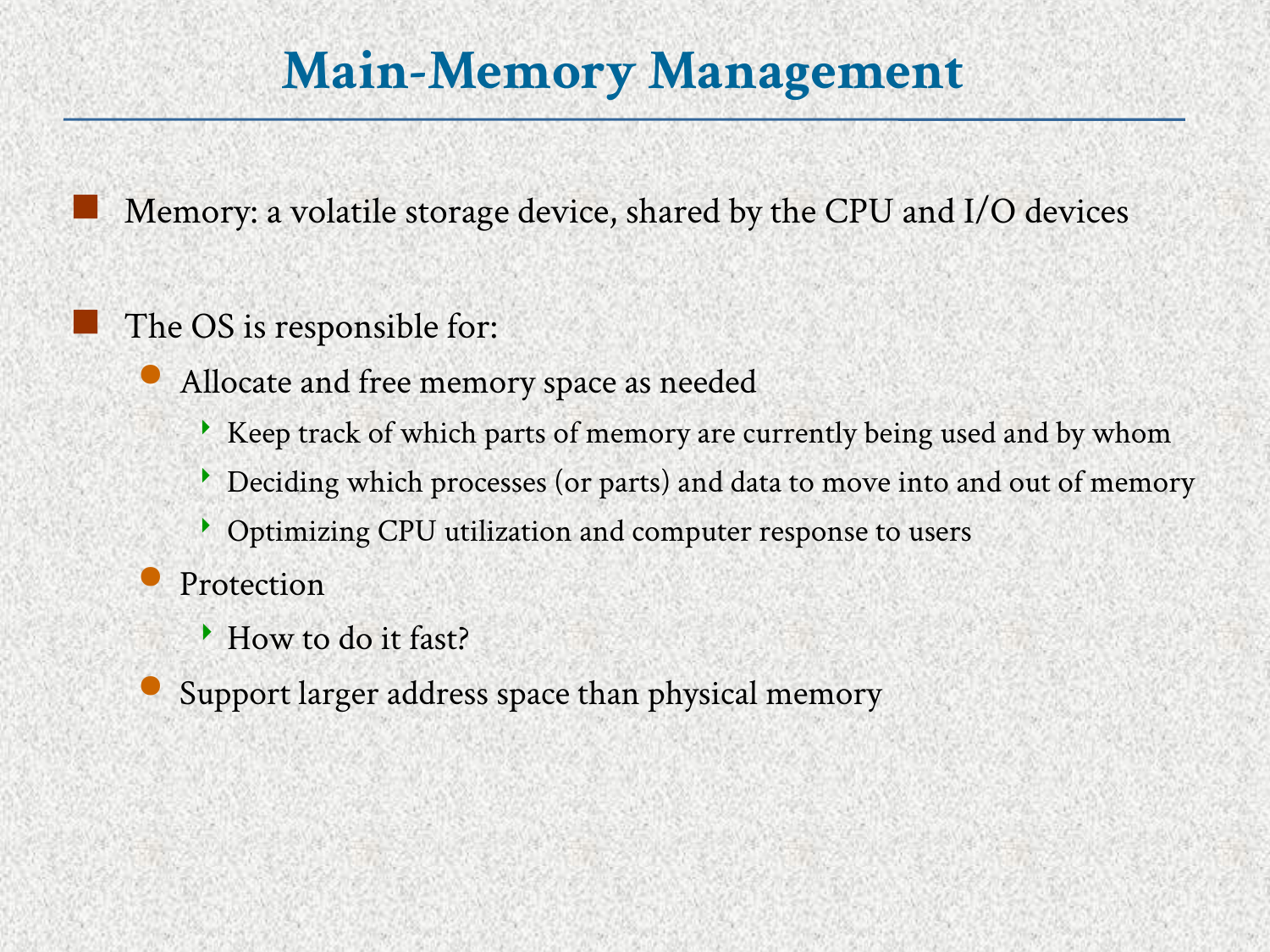

Main-Memory Management
Memory: a volatile storage device, shared by the CPU and I/O devices

The OS is responsible for:
Allocate and free memory space as needed
Keep track of which parts of memory are currently being used and by whom
Deciding which processes (or parts) and data to move into and out of memory
Optimizing CPU utilization and computer response to users
Protection
How to do it fast?
Support larger address space than physical memory